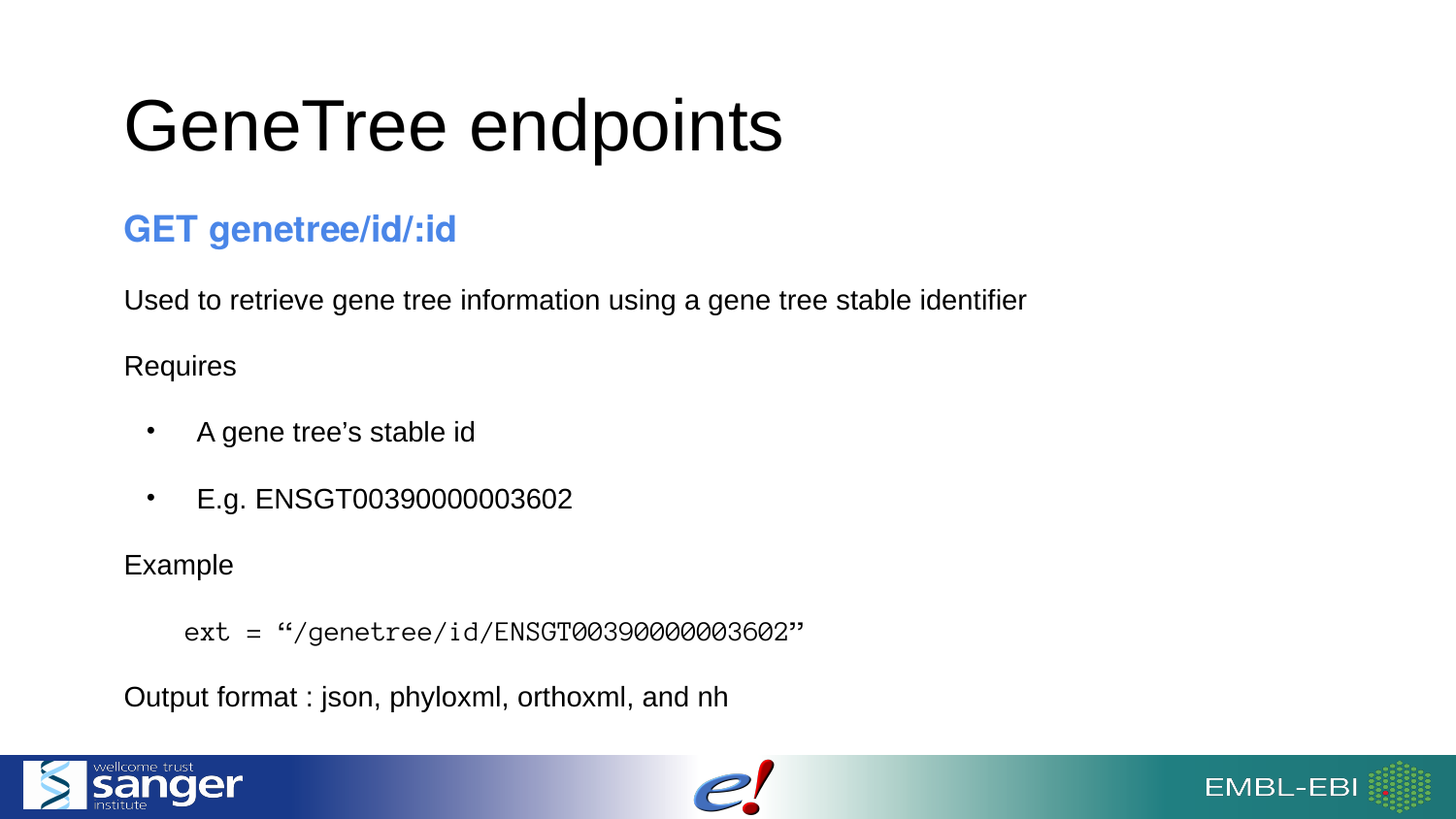

# GeneTree endpoints
GET genetree/id/:id
Used to retrieve gene tree information using a gene tree stable identifier
Requires
A gene tree’s stable id
E.g. ENSGT00390000003602
Example
ext = “/genetree/id/ENSGT00390000003602”
Output format : json, phyloxml, orthoxml, and nh